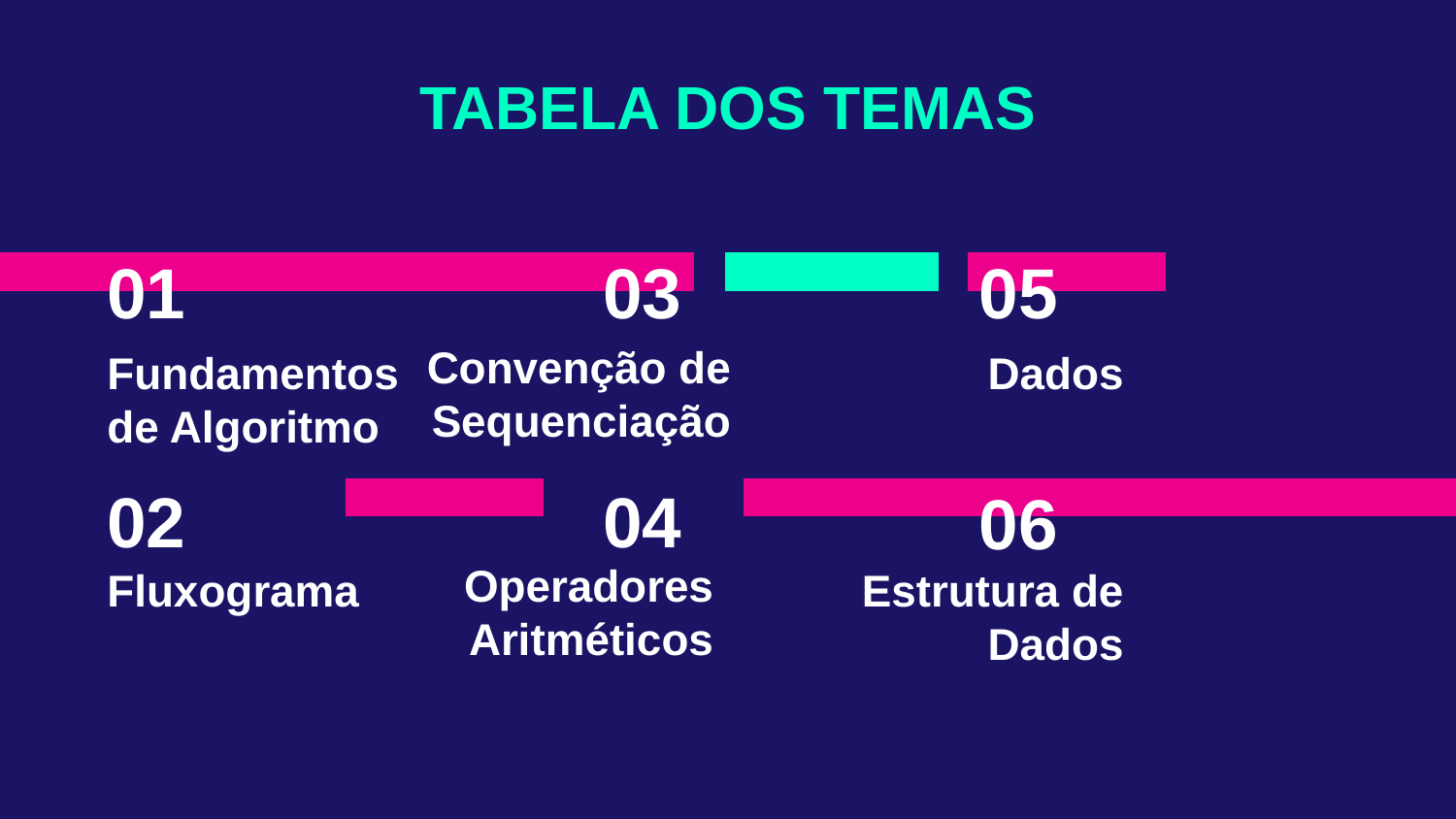

TABELA DOS TEMAS
# 01
03
05
Convenção de Sequenciação
Fundamentos de Algoritmo

Dados
02
04
06
Operadores Aritméticos

Estrutura de Dados
Fluxograma